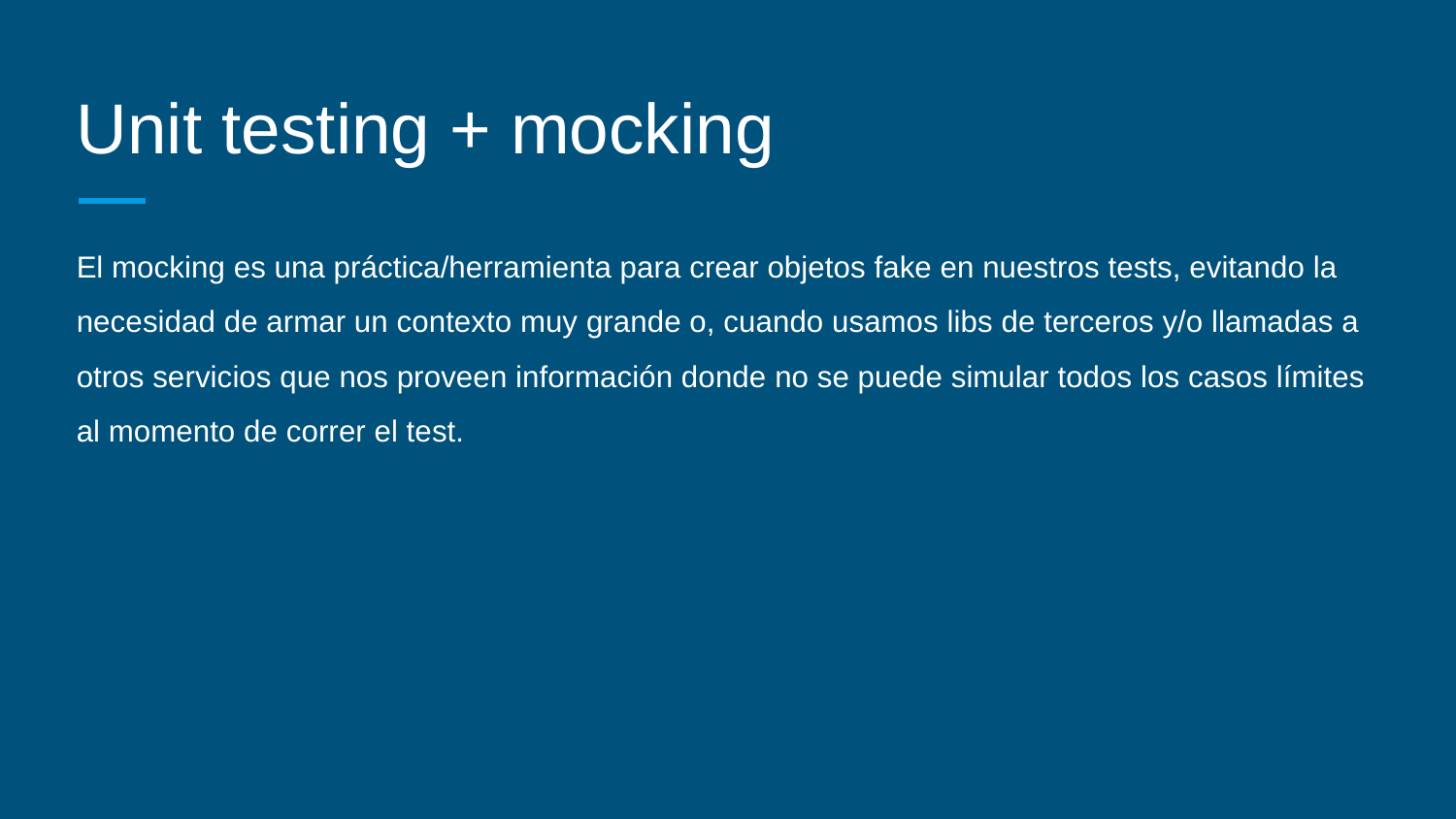

# Unit testing + mocking
El mocking es una práctica/herramienta para crear objetos fake en nuestros tests, evitando la necesidad de armar un contexto muy grande o, cuando usamos libs de terceros y/o llamadas a otros servicios que nos proveen información donde no se puede simular todos los casos límites al momento de correr el test.